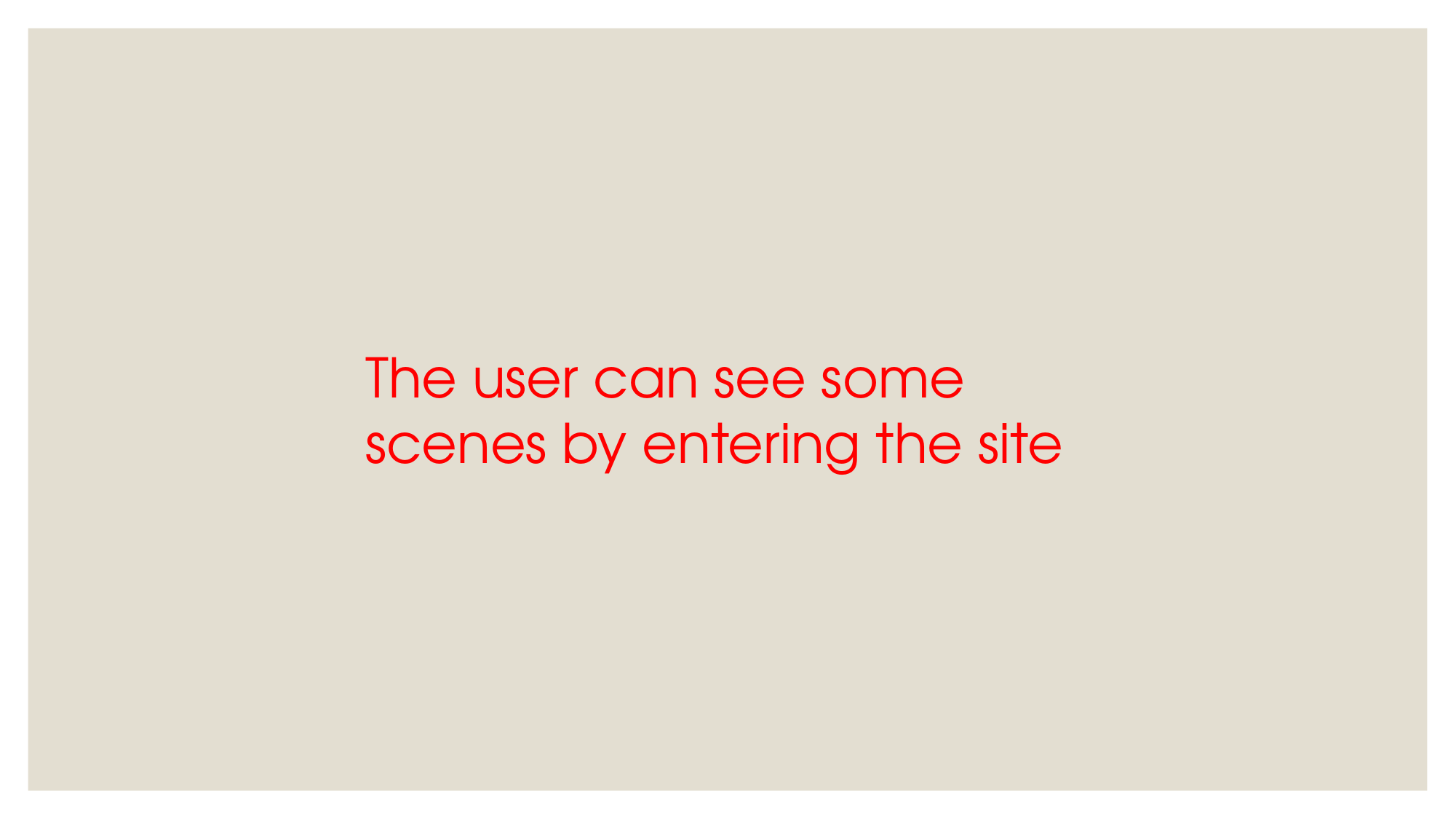

The user can see some scenes by entering the site